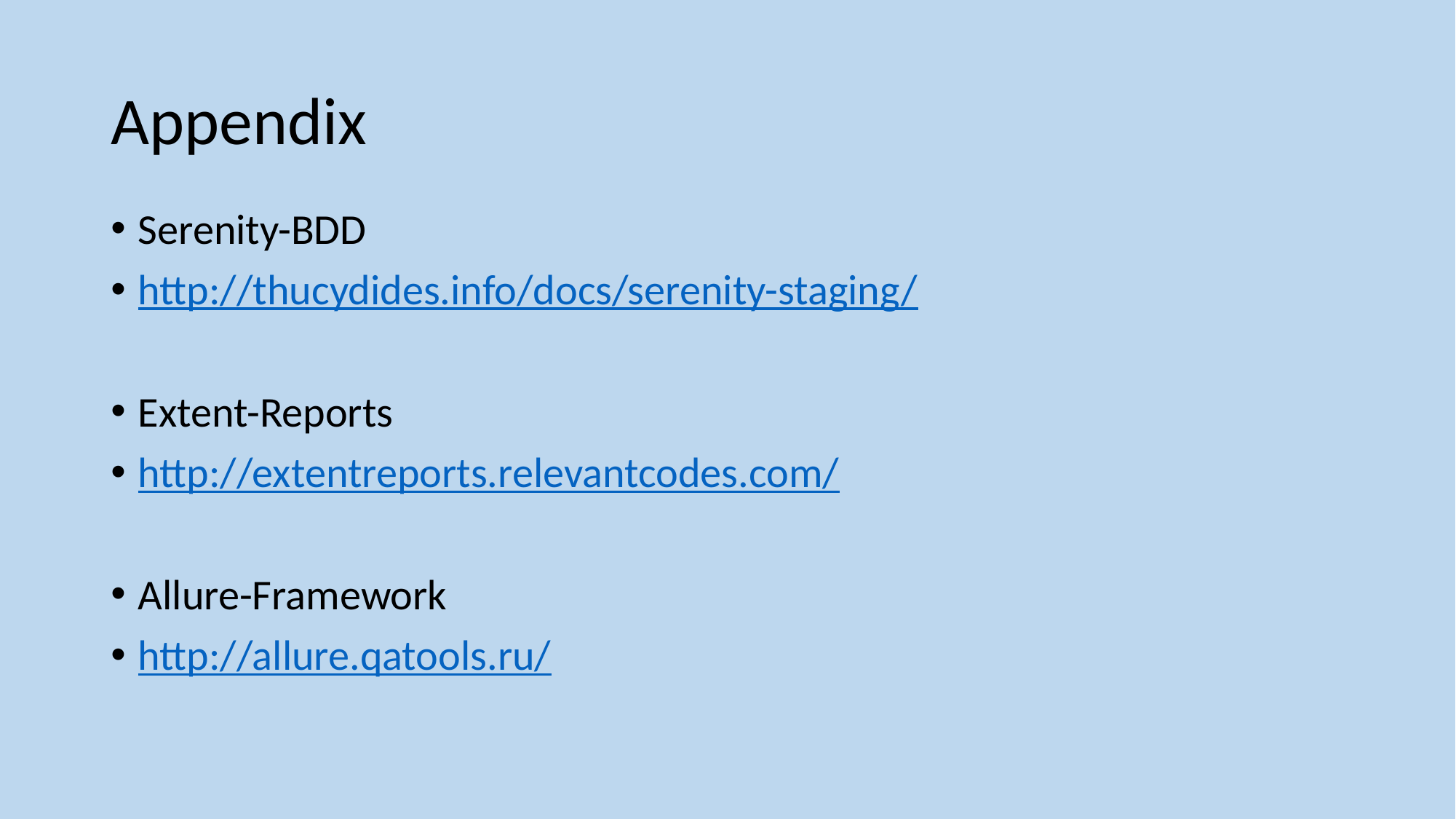

# Appendix
Serenity-BDD
http://thucydides.info/docs/serenity-staging/

Extent-Reports
http://extentreports.relevantcodes.com/

Allure-Framework
http://allure.qatools.ru/